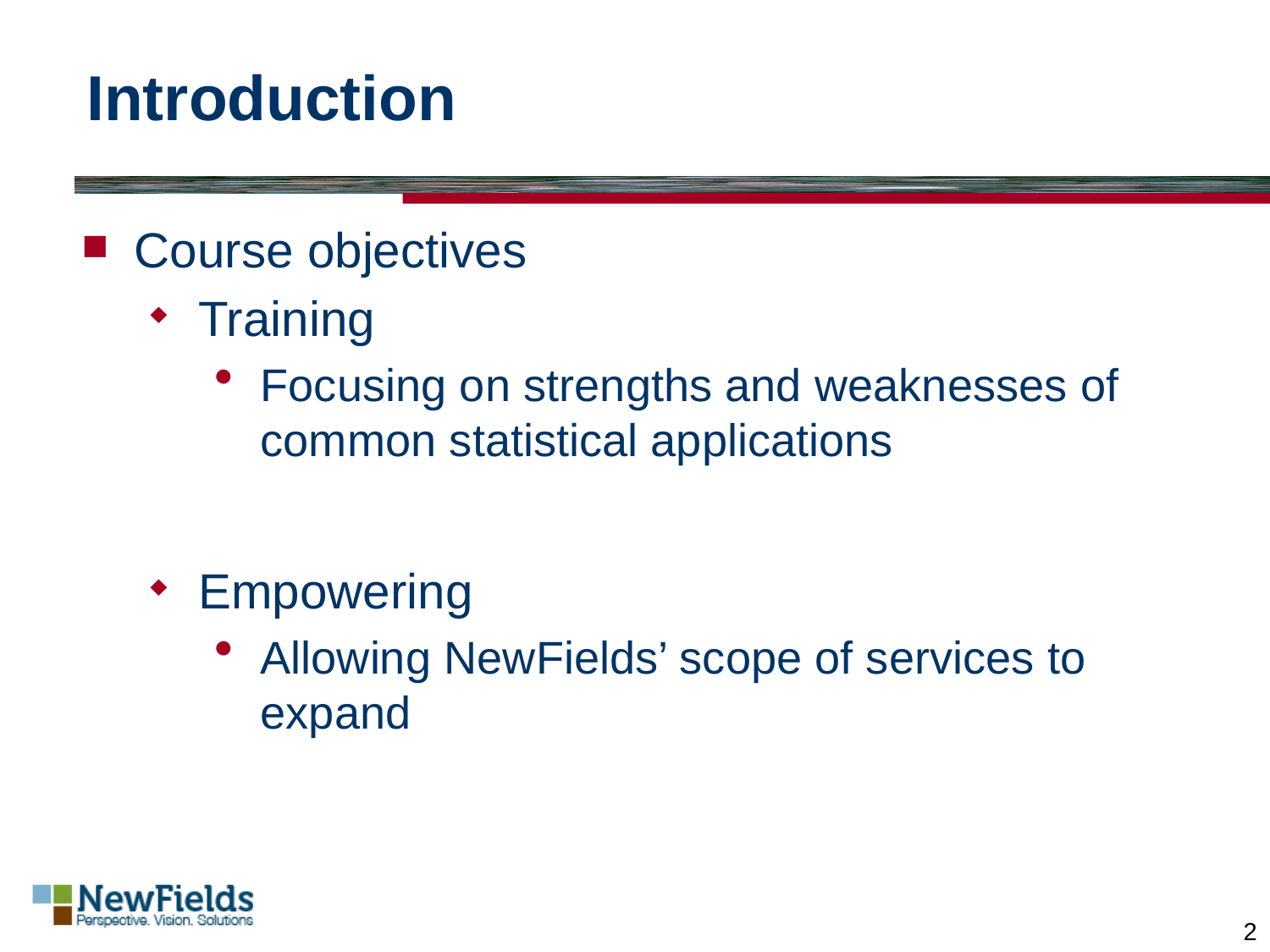

# Introduction
Course objectives
Training
Focusing on strengths and weaknesses of common statistical applications

Empowering
Allowing NewFields’ scope of services to expand

2